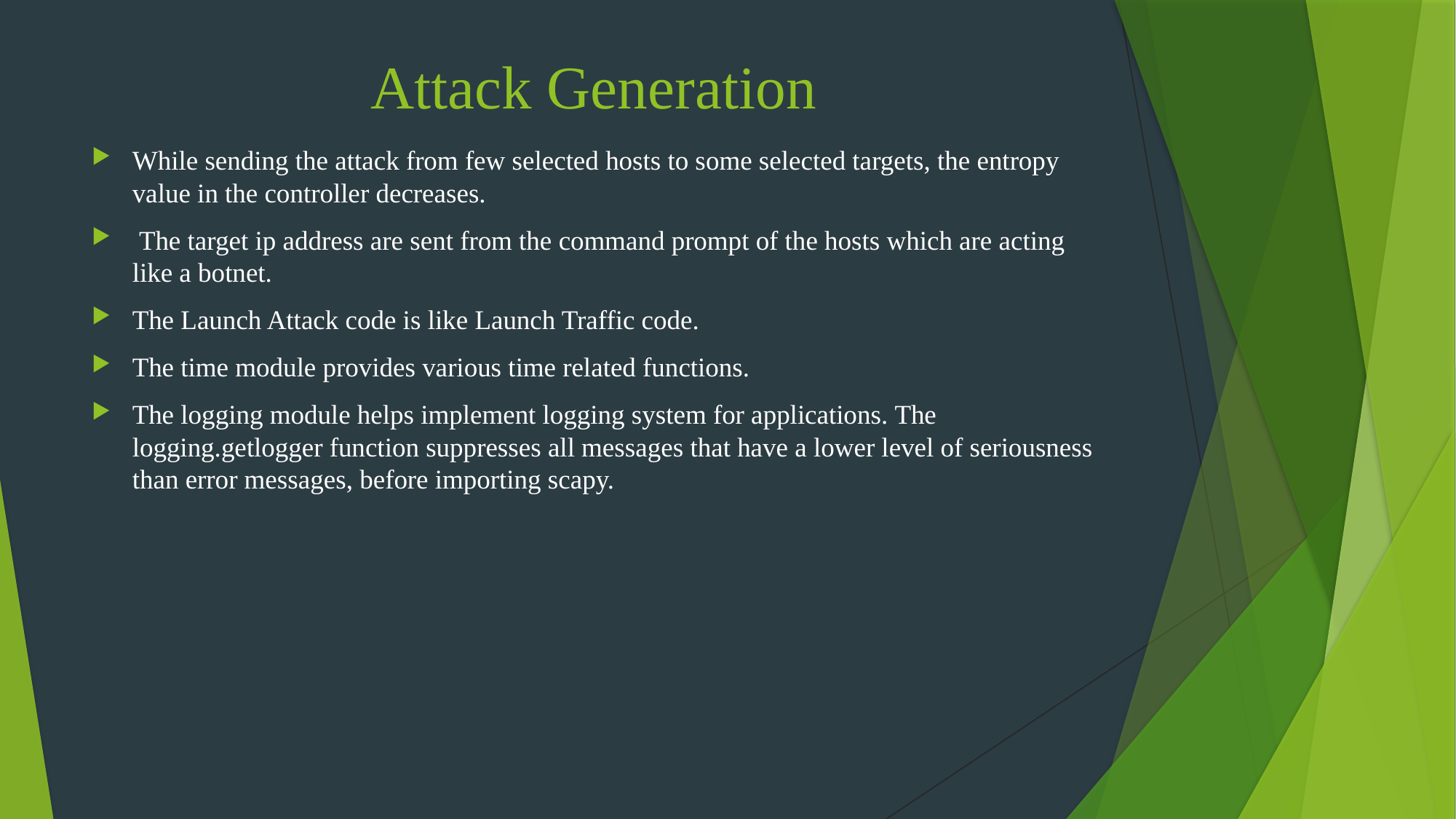

# Attack Generation
While sending the attack from few selected hosts to some selected targets, the entropy value in the controller decreases.
 The target ip address are sent from the command prompt of the hosts which are acting like a botnet.
The Launch Attack code is like Launch Traffic code.
The time module provides various time related functions.
The logging module helps implement logging system for applications. The logging.getlogger function suppresses all messages that have a lower level of seriousness than error messages, before importing scapy.